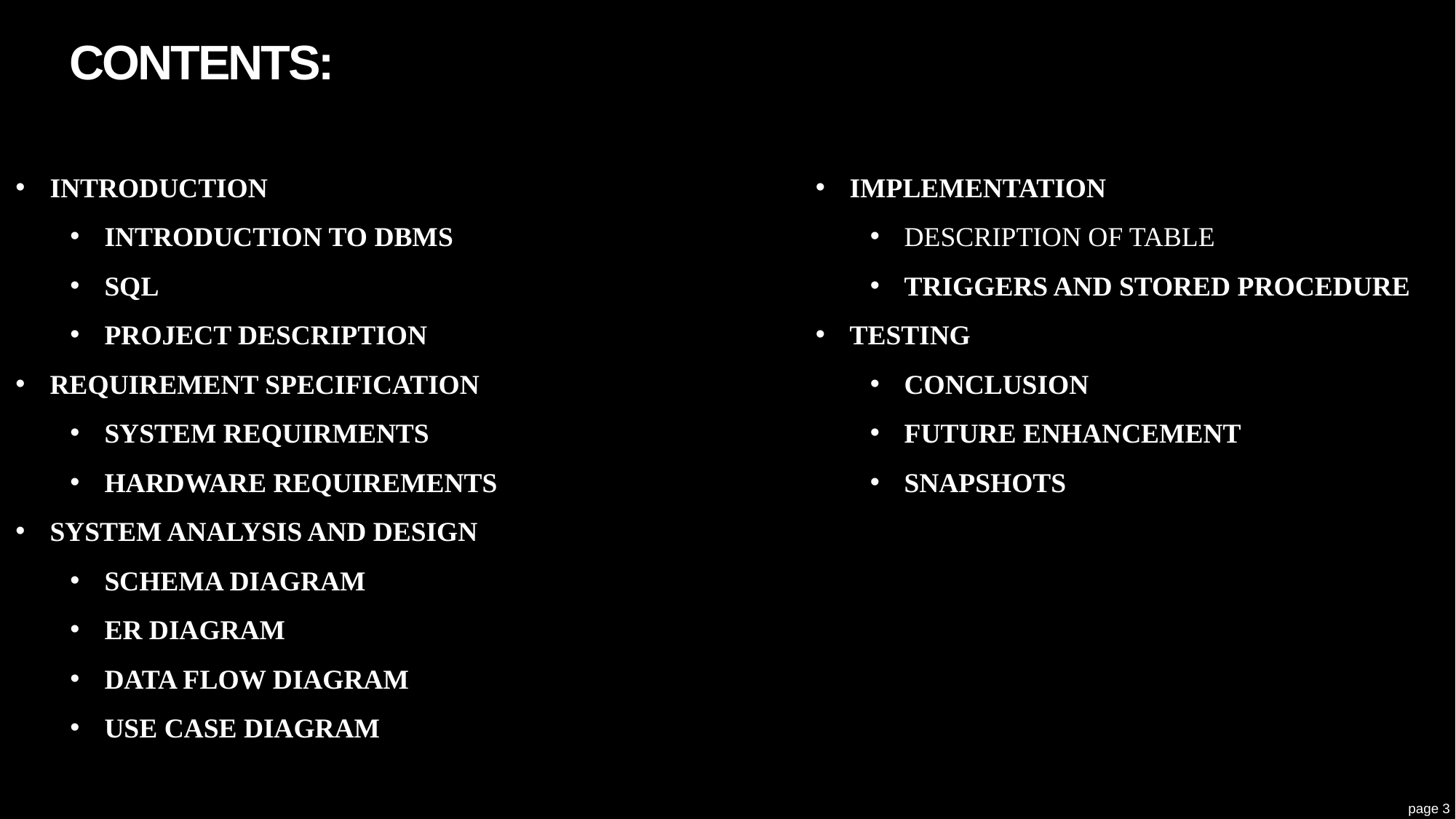

# CONTENTS:
INTRODUCTION
INTRODUCTION TO DBMS
SQL
PROJECT DESCRIPTION
REQUIREMENT SPECIFICATION
SYSTEM REQUIRMENTS
HARDWARE REQUIREMENTS
SYSTEM ANALYSIS AND DESIGN
SCHEMA DIAGRAM
ER DIAGRAM
DATA FLOW DIAGRAM
USE CASE DIAGRAM

IMPLEMENTATION
DESCRIPTION OF TABLE
TRIGGERS AND STORED PROCEDURE
TESTING
CONCLUSION
FUTURE ENHANCEMENT
SNAPSHOTS

page 3